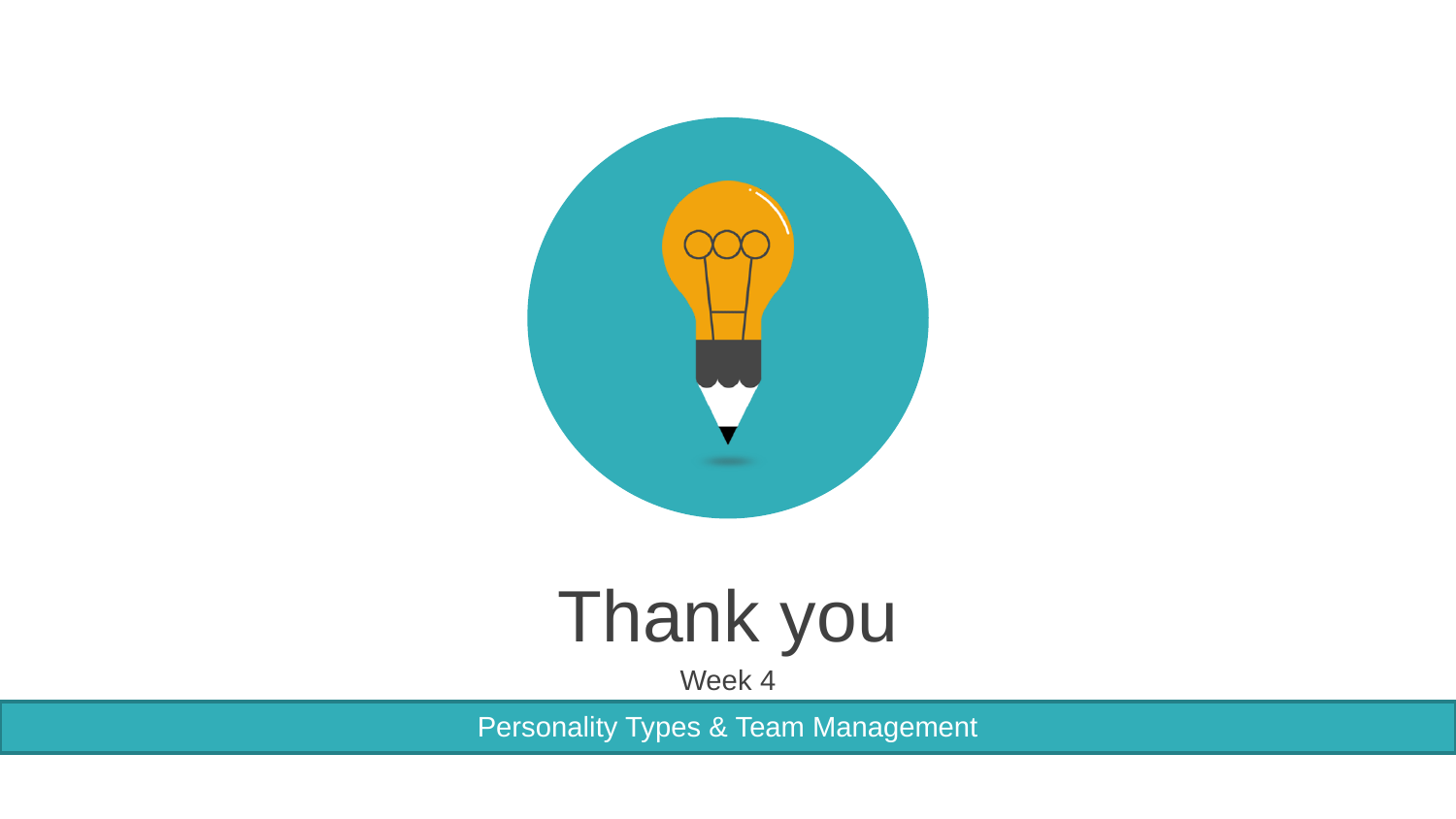

Thank you
Week 4

Personality Types & Team Management